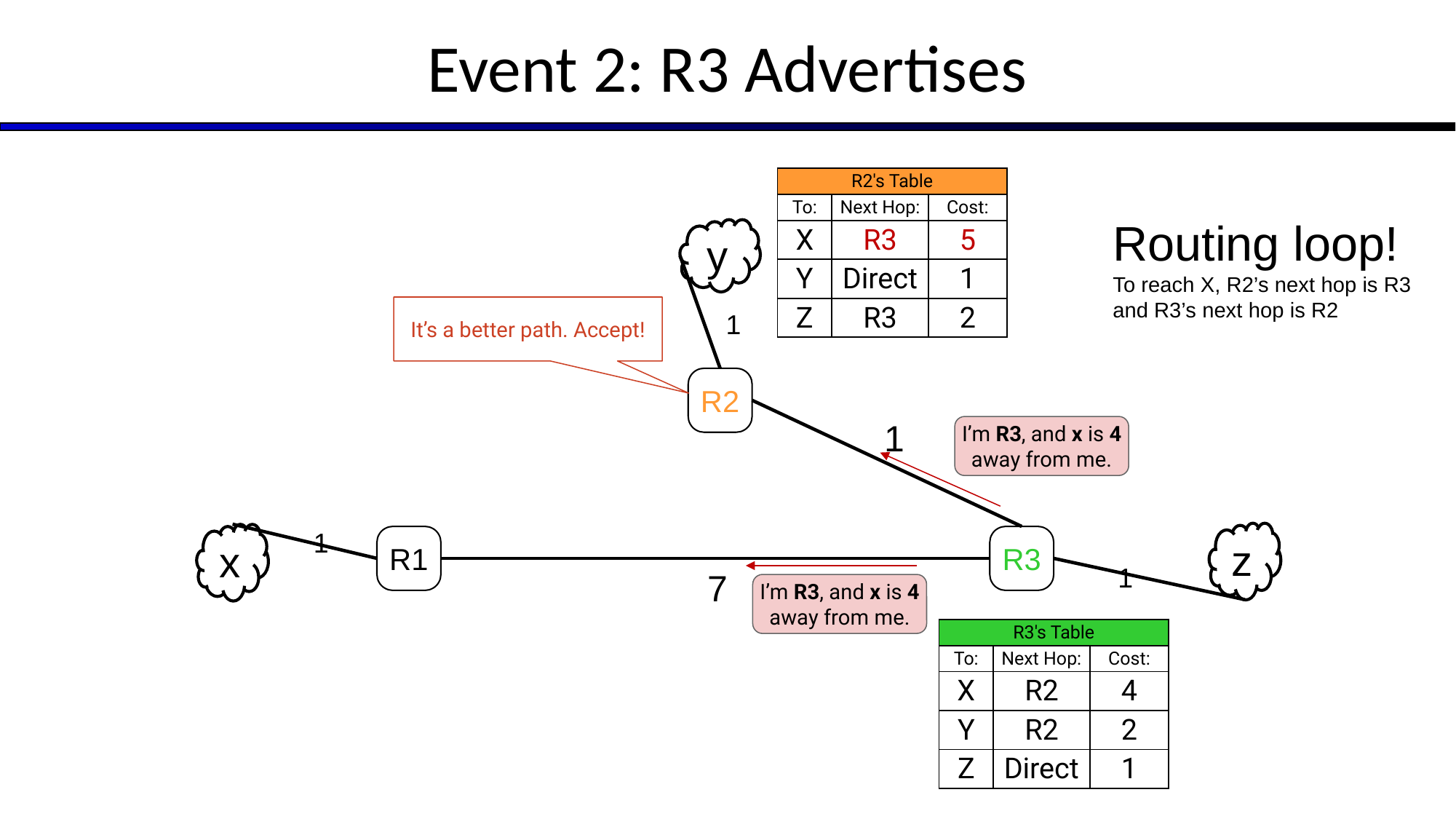

Event 2: R3 Advertises
| R2's Table |  |  |
| --- | --- | --- |
| To: | Next Hop: | Cost: |
| X | R3 | 5 |
| Y | Direct | 1 |
| Z | R3 | 2 |
Routing loop!
To reach X, R2’s next hop is R3 and R3’s next hop is R2
y
It’s a better path. Accept!
1
R2
1
I’m R3, and x is 4 away from me.
1
z
x
R1
R3
1
7
I’m R3, and x is 4 away from me.
| R3's Table |  |  |
| --- | --- | --- |
| To: | Next Hop: | Cost: |
| X | R2 | 4 |
| Y | R2 | 2 |
| Z | Direct | 1 |